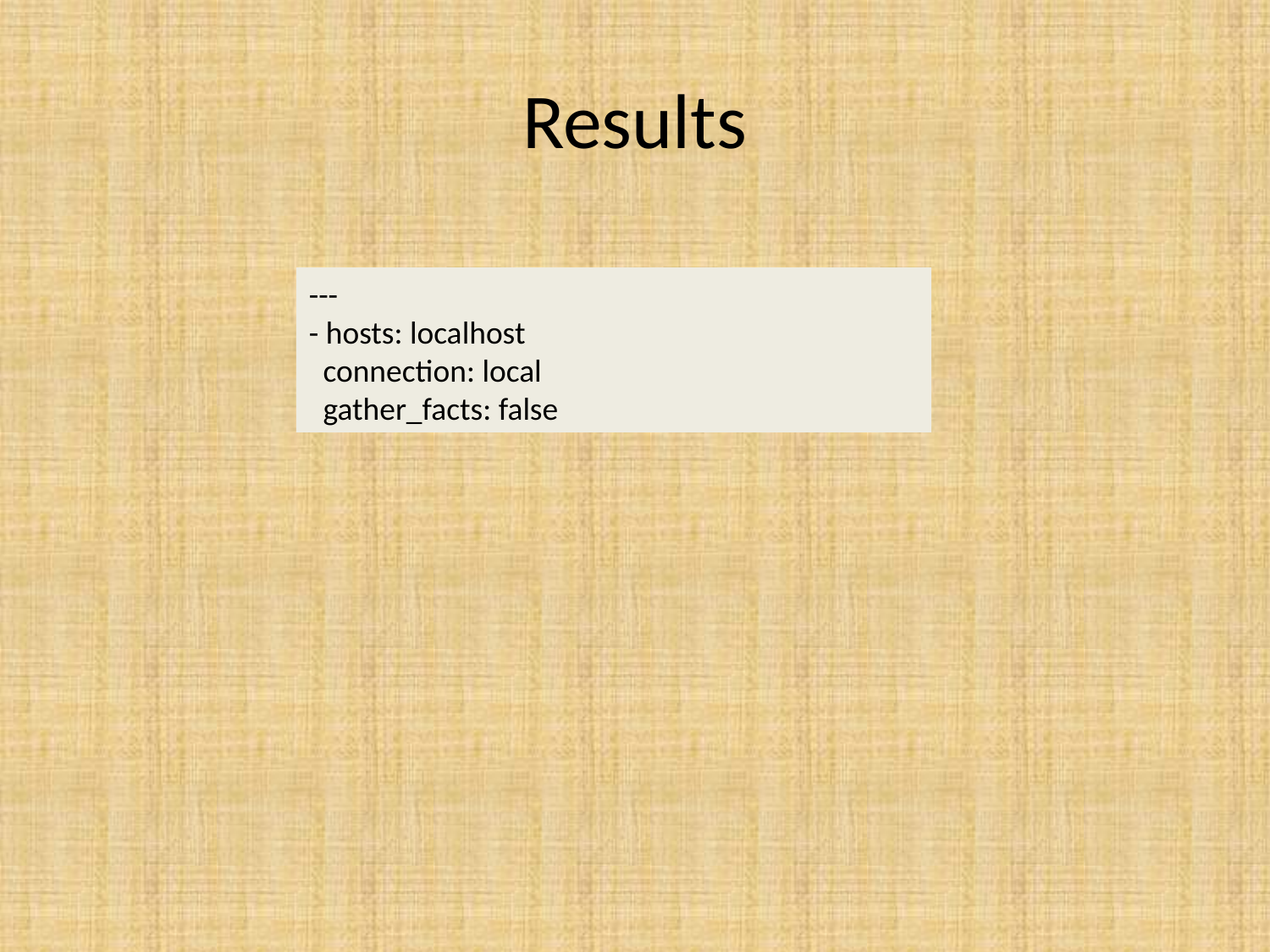

# Results
---
- hosts: localhost
  connection: local
  gather_facts: false